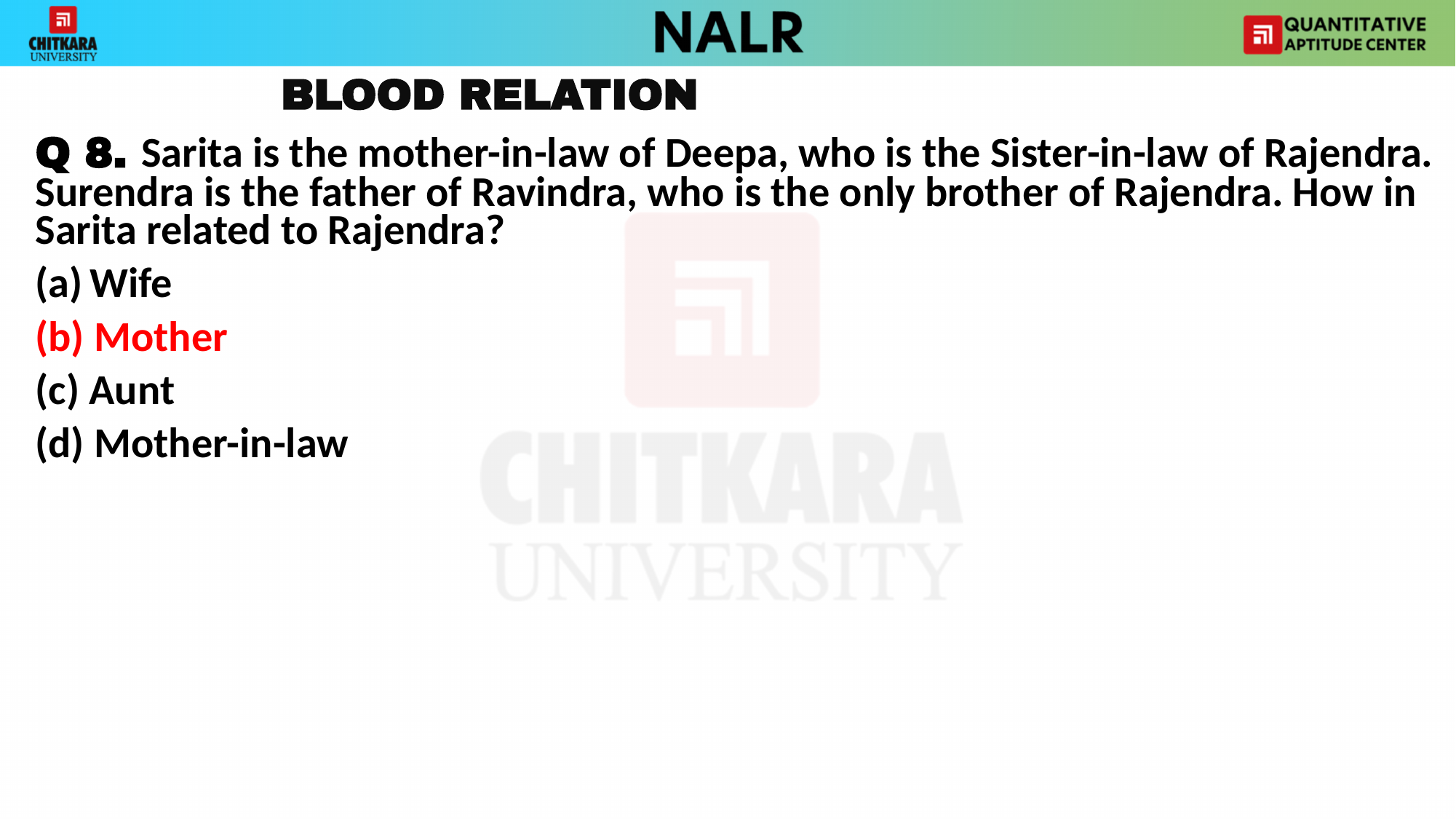

BLOOD RELATION
Q 8. Sarita is the mother-in-law of Deepa, who is the Sister-in-law of Rajendra. Surendra is the father of Ravindra, who is the only brother of Rajendra. How in Sarita related to Rajendra?
Wife
(b) Mother
(c) Aunt
(d) Mother-in-law